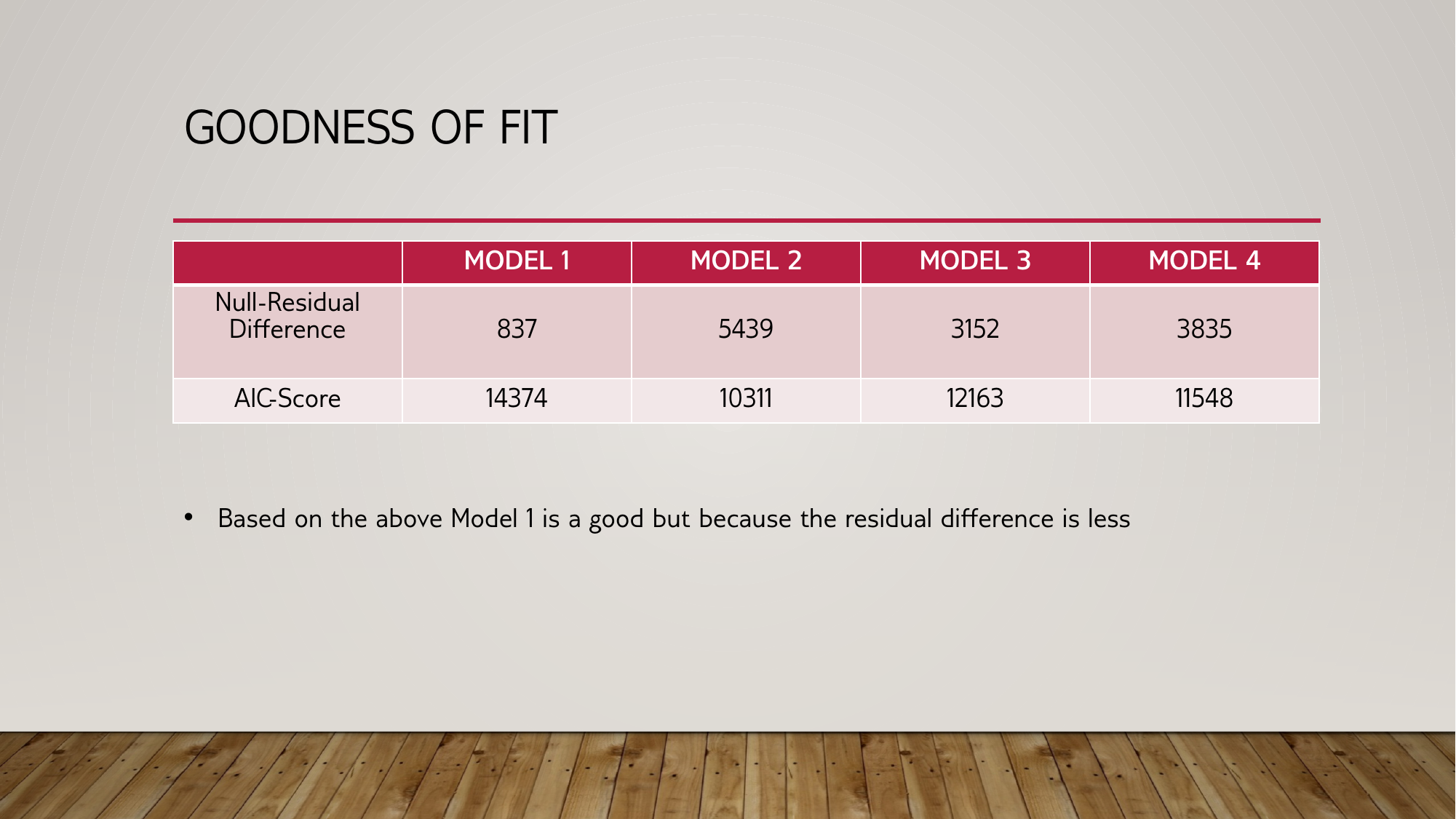

# Goodness of fit
|  | MODEL 1 | MODEL 2 | MODEL 3 | MODEL 4 |
| --- | --- | --- | --- | --- |
| Null-Residual Difference | 837 | 5439 | 3152 | 3835 |
| AIC-Score | 14374 | 10311 | 12163 | 11548 |
Based on the above Model 1 is a good but because the residual difference is less